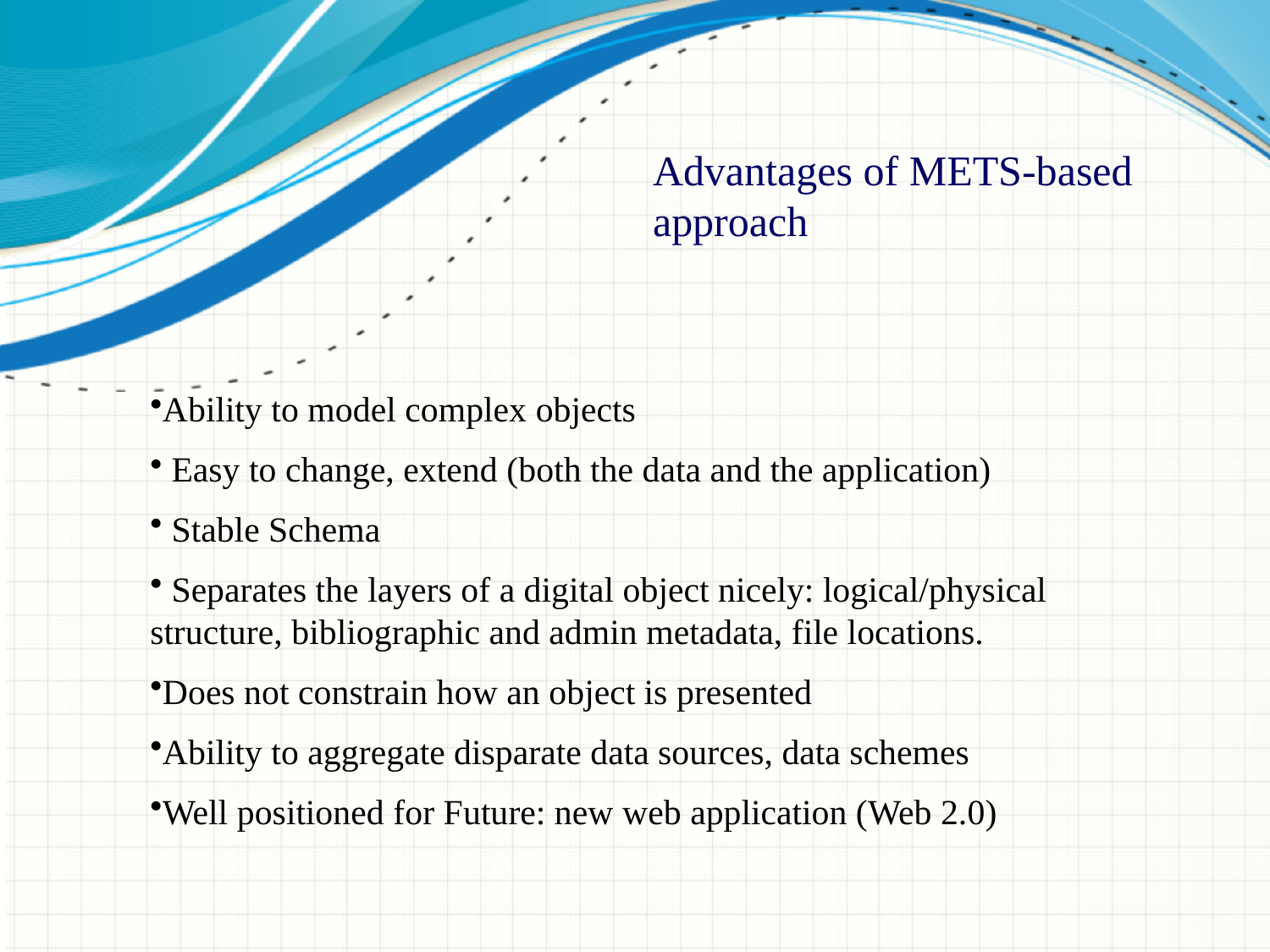

Advantages of METS-based approach
Ability to model complex objects
 Easy to change, extend (both the data and the application)
 Stable Schema
 Separates the layers of a digital object nicely: logical/physical structure, bibliographic and admin metadata, file locations.
Does not constrain how an object is presented
Ability to aggregate disparate data sources, data schemes
Well positioned for Future: new web application (Web 2.0)